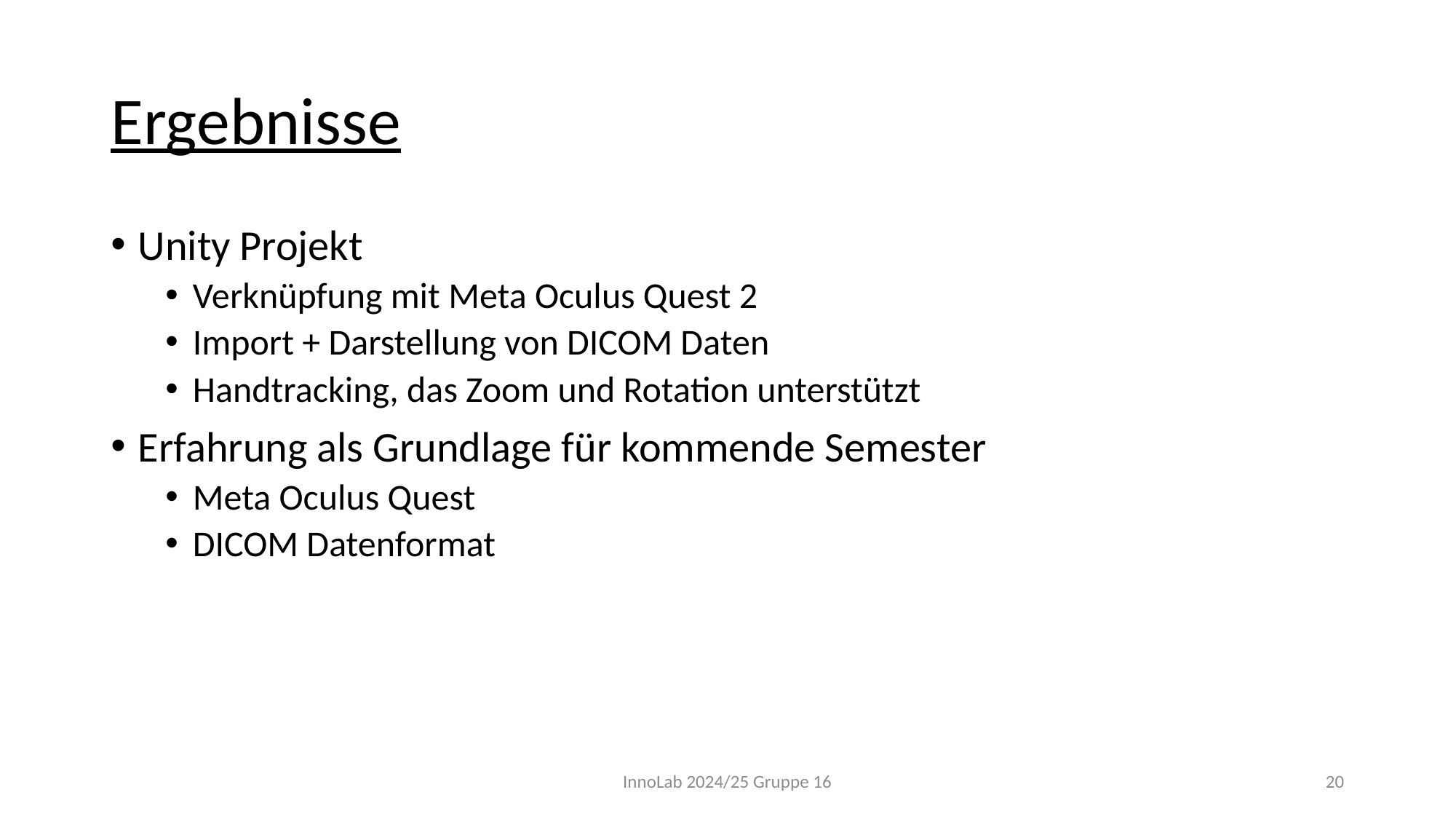

# Ergebnisse
Unity Projekt
Verknüpfung mit Meta Oculus Quest 2
Import + Darstellung von DICOM Daten
Handtracking, das Zoom und Rotation unterstützt
Erfahrung als Grundlage für kommende Semester
Meta Oculus Quest
DICOM Datenformat

InnoLab 2024/25 Gruppe 16
20